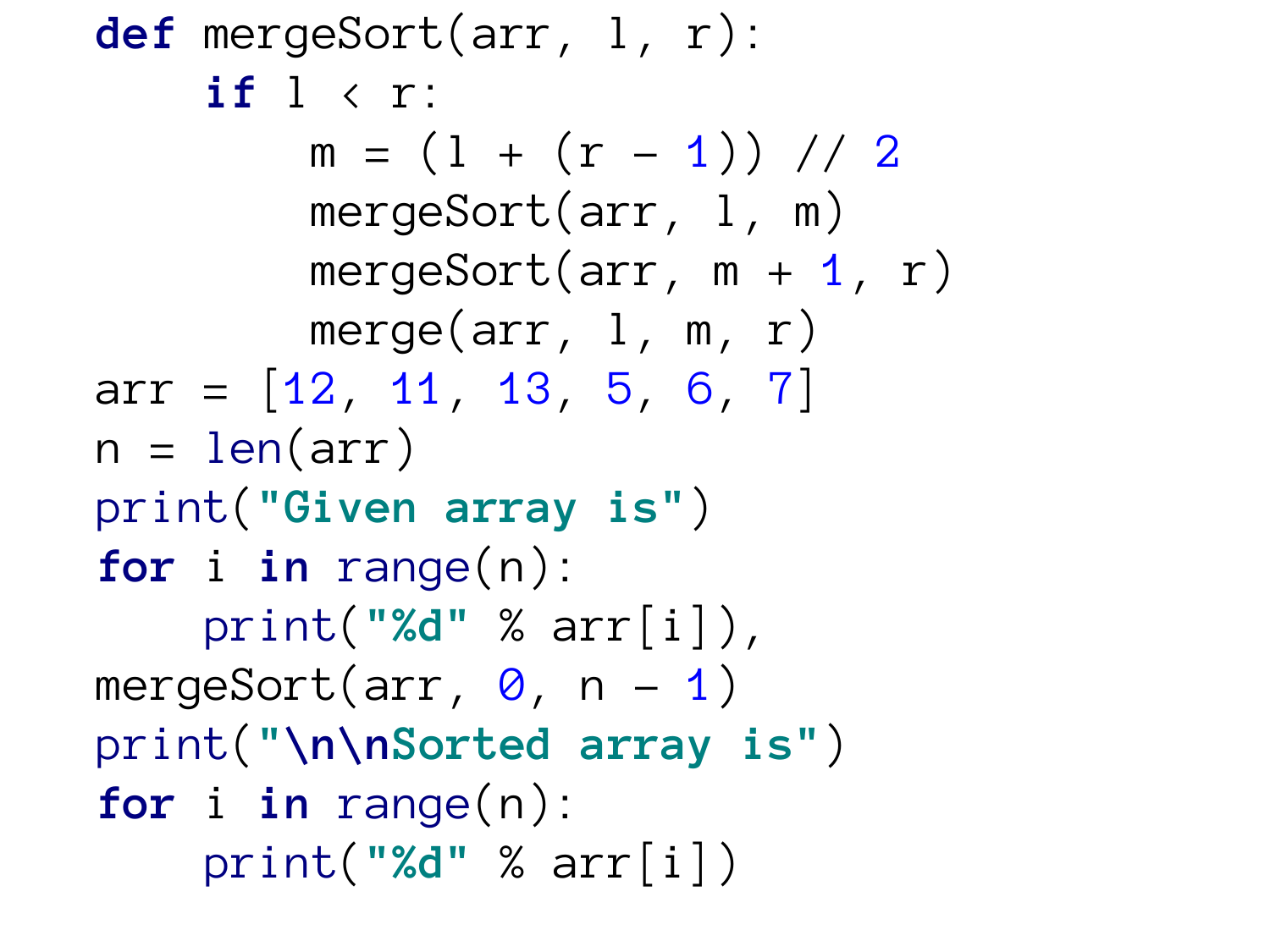

def mergeSort(arr, l, r):
    if l < r:
        m = (l + (r - 1)) // 2
        mergeSort(arr, l, m)
        mergeSort(arr, m + 1, r)
        merge(arr, l, m, r)
arr = [12, 11, 13, 5, 6, 7]
n = len(arr)
print("Given array is")
for i in range(n):
    print("%d" % arr[i]),
mergeSort(arr, 0, n - 1)
print("\n\nSorted array is")
for i in range(n):
    print("%d" % arr[i])
#